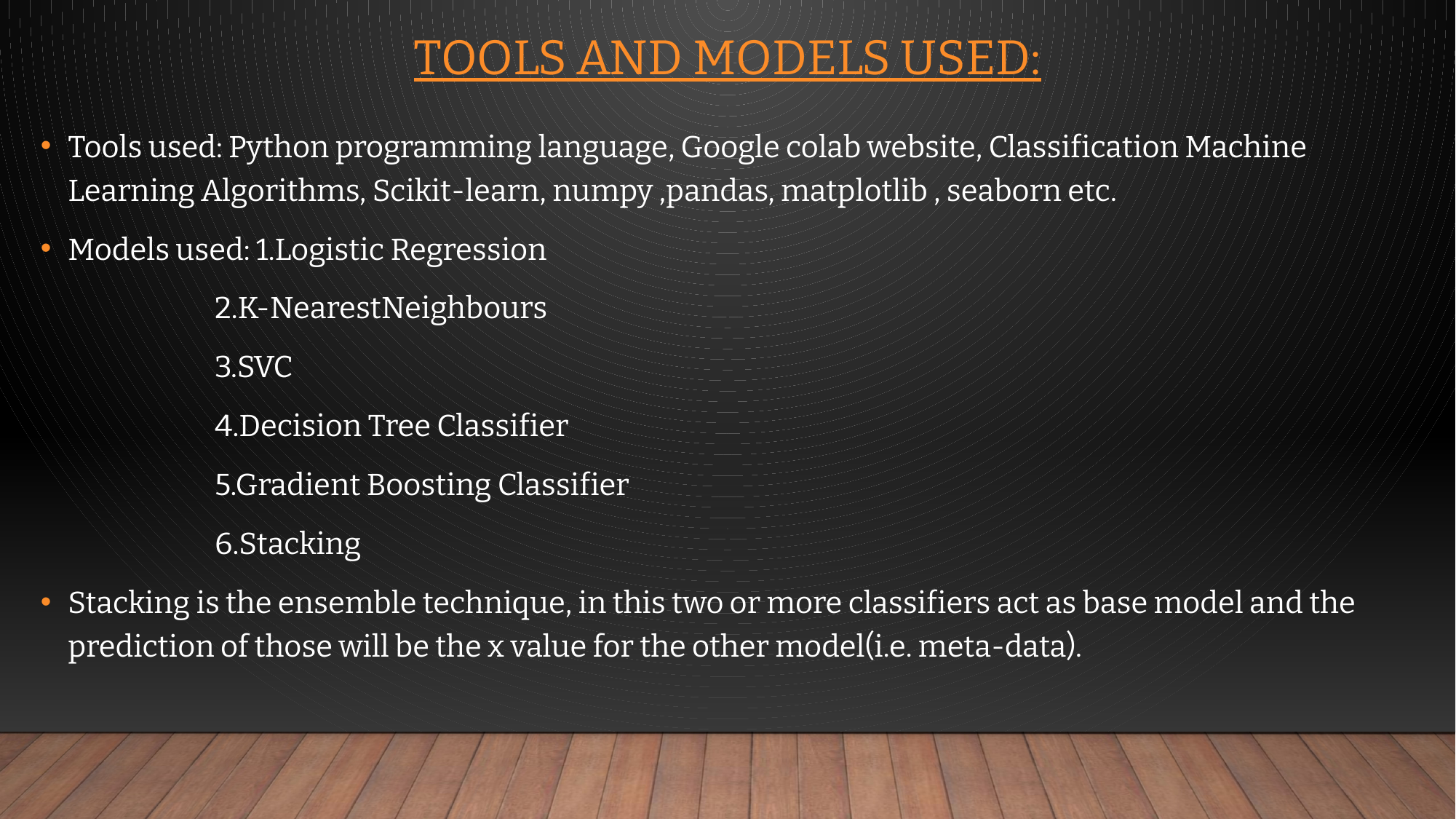

# Tools and models used:
Tools used: Python programming language, Google colab website, Classification Machine Learning Algorithms, Scikit-learn, numpy ,pandas, matplotlib , seaborn etc.
Models used: 1.Logistic Regression
                             2.K-NearestNeighbours
                             3.SVC
                             4.Decision Tree Classifier
                             5.Gradient Boosting Classifier
                             6.Stacking
Stacking is the ensemble technique, in this two or more classifiers act as base model and the prediction of those will be the x value for the other model(i.e. meta-data).